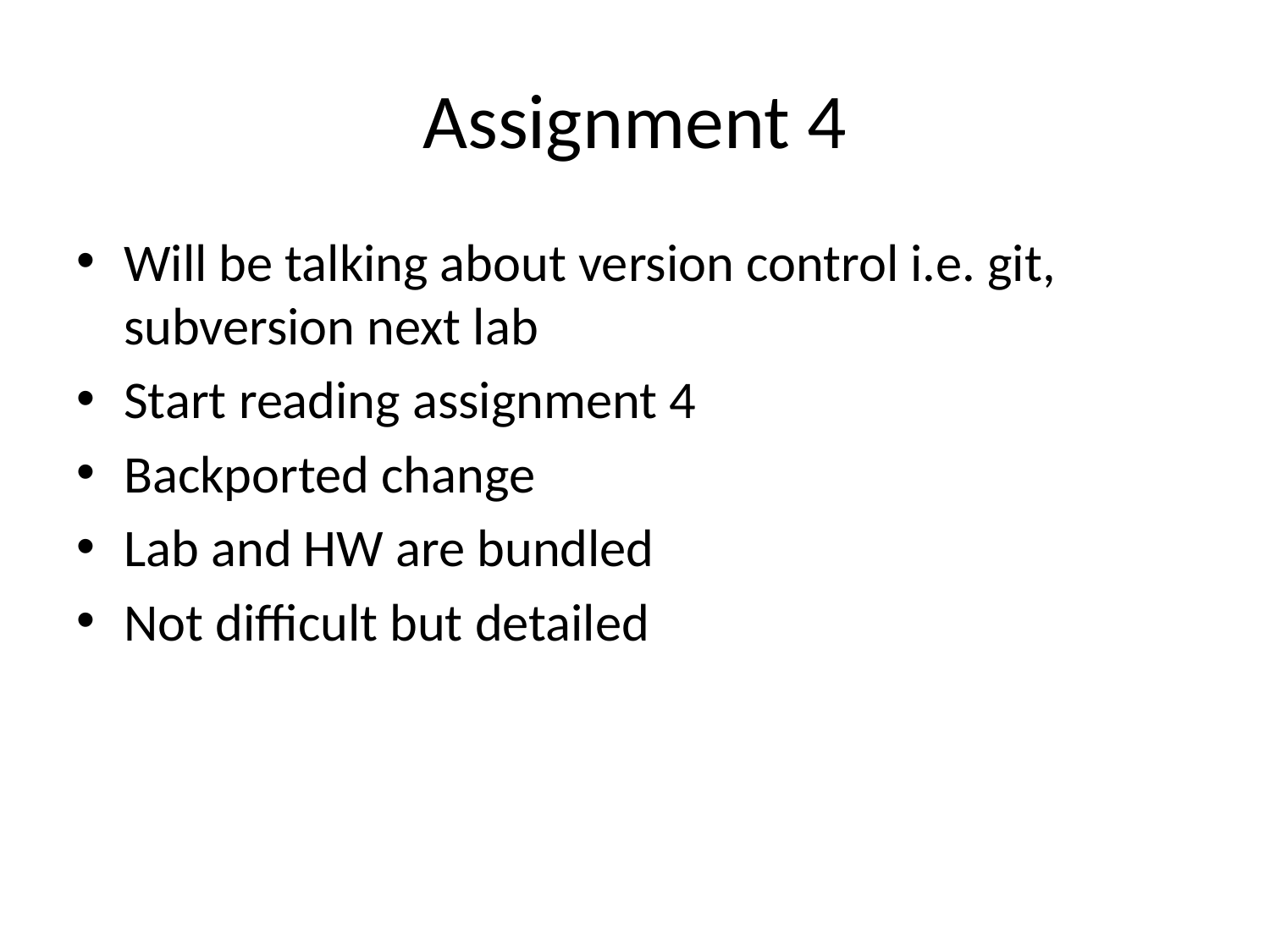

# Assignment 4
Will be talking about version control i.e. git, subversion next lab
Start reading assignment 4
Backported change
Lab and HW are bundled
Not difficult but detailed